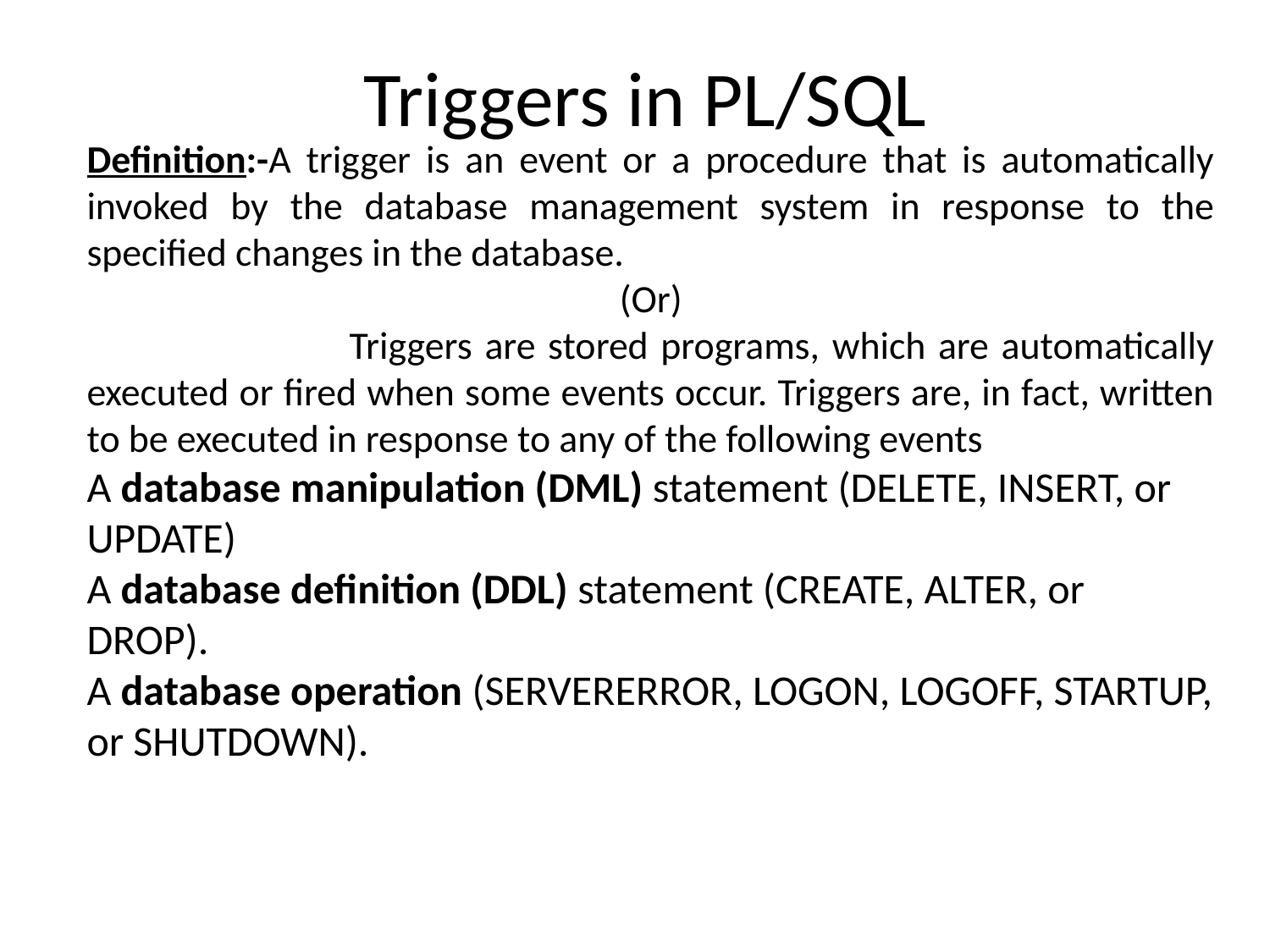

# Triggers in PL/SQL
Definition:-A trigger is an event or a procedure that is automatically invoked by the database management system in response to the specified changes in the database.
(Or)
                     Triggers are stored programs, which are automatically executed or fired when some events occur. Triggers are, in fact, written to be executed in response to any of the following events
A database manipulation (DML) statement (DELETE, INSERT, or UPDATE)
A database definition (DDL) statement (CREATE, ALTER, or DROP).
A database operation (SERVERERROR, LOGON, LOGOFF, STARTUP, or SHUTDOWN).